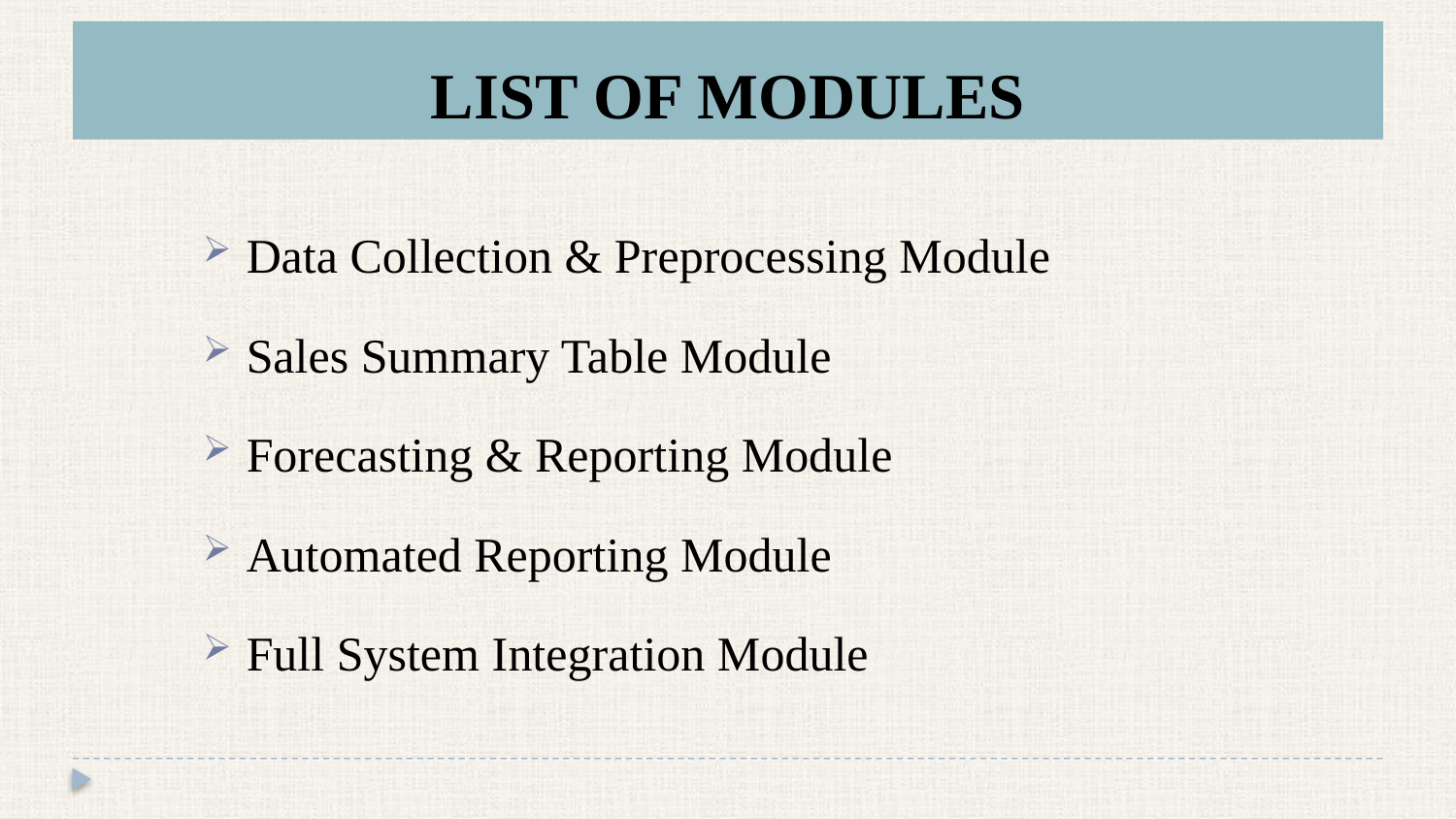

# LIST OF MODULES
Data Collection & Preprocessing Module
Sales Summary Table Module
Forecasting & Reporting Module
Automated Reporting Module
Full System Integration Module

6